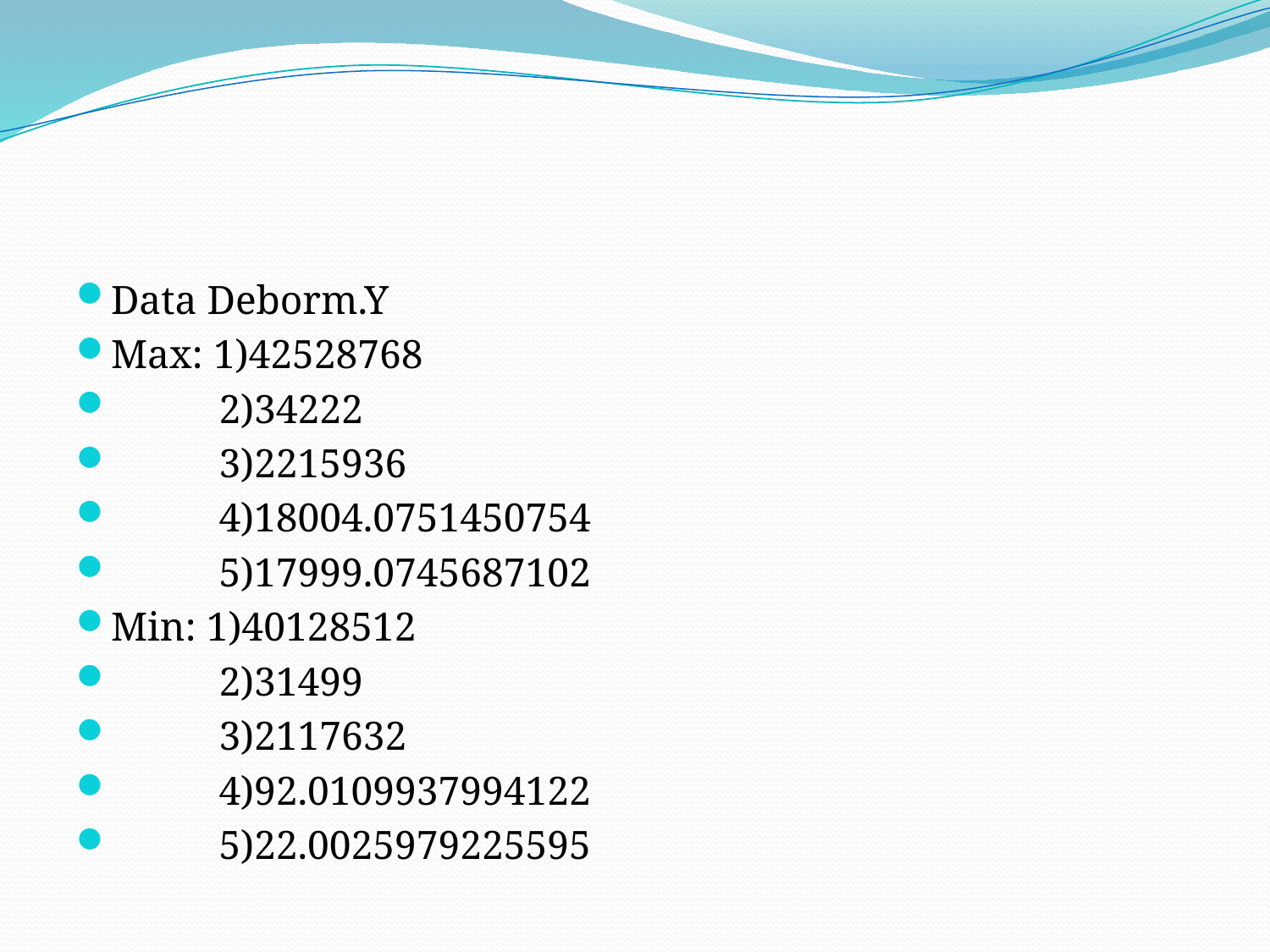

#
Data Deborm.Y
Max: 1)42528768
	2)34222
	3)2215936
	4)18004.0751450754
	5)17999.0745687102
Min: 1)40128512
	2)31499
	3)2117632
	4)92.0109937994122
	5)22.0025979225595